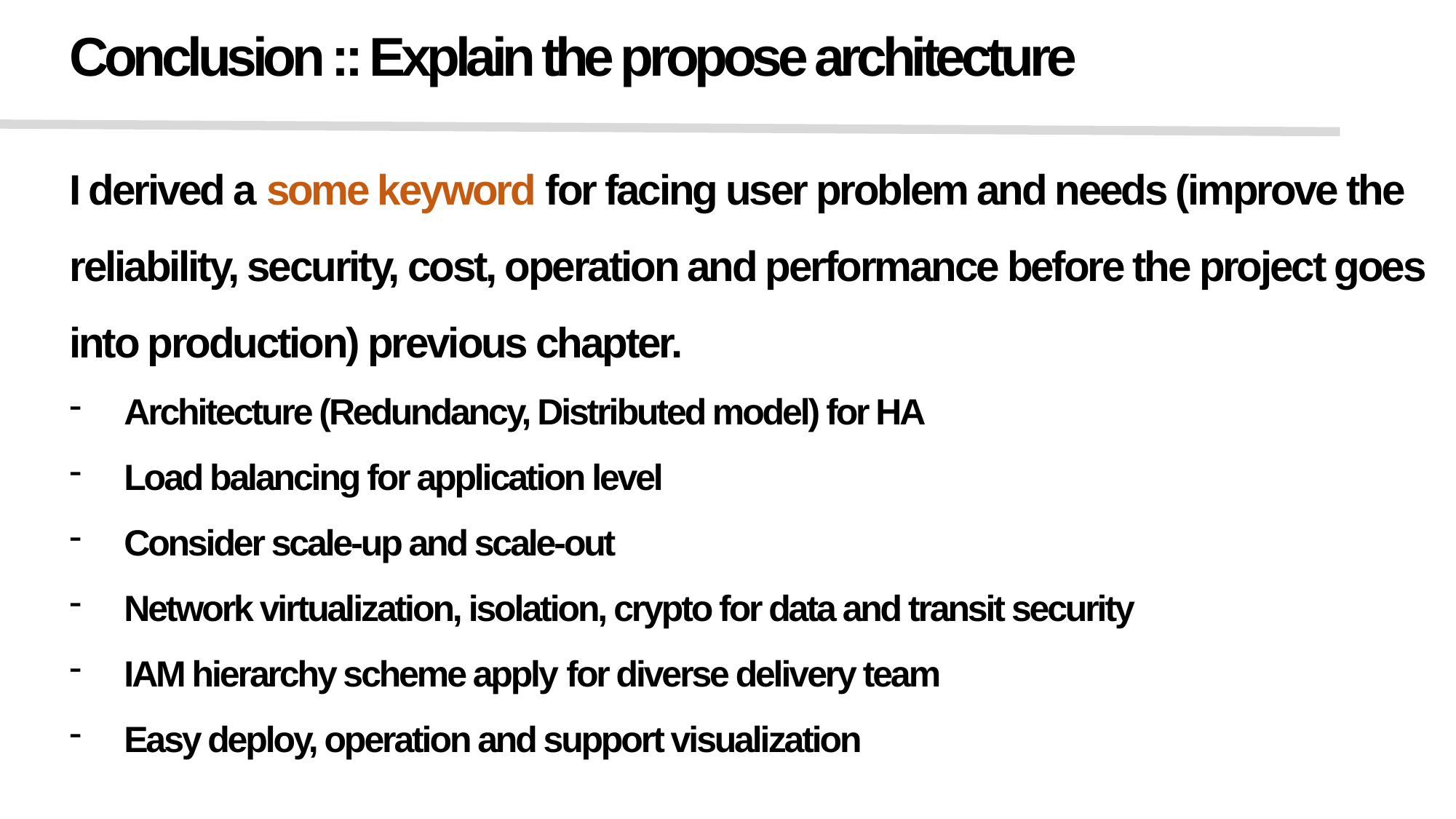

Conclusion :: Explain the propose architecture
I derived a some keyword for facing user problem and needs (improve the reliability, security, cost, operation and performance before the project goes into production) previous chapter.
Architecture (Redundancy, Distributed model) for HA
Load balancing for application level
Consider scale-up and scale-out
Network virtualization, isolation, crypto for data and transit security
IAM hierarchy scheme apply for diverse delivery team
Easy deploy, operation and support visualization